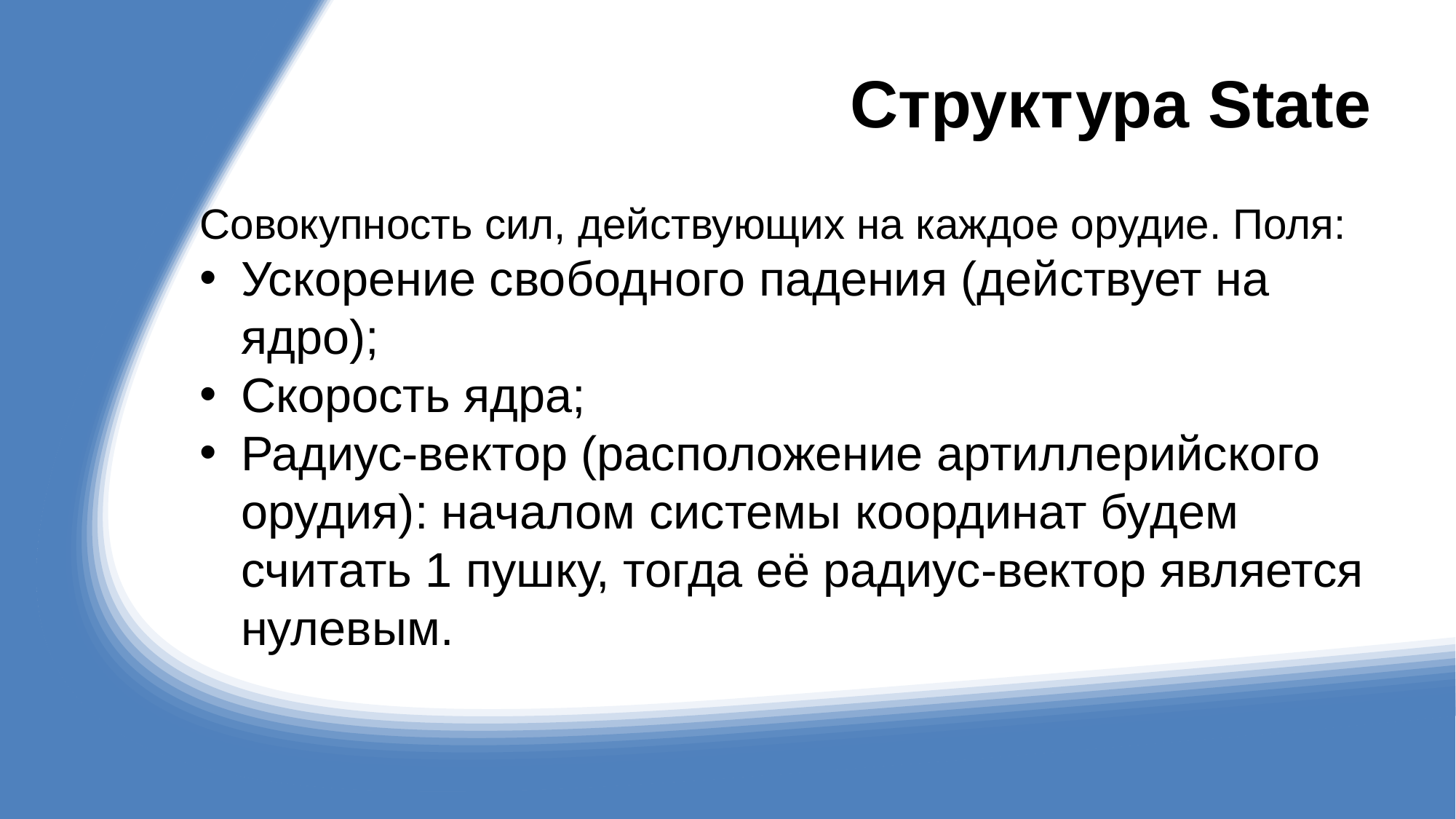

# Структура State
Совокупность сил, действующих на каждое орудие. Поля:
Ускорение свободного падения (действует на ядро);
Скорость ядра;
Радиус-вектор (расположение артиллерийского орудия): началом системы координат будем считать 1 пушку, тогда её радиус-вектор является нулевым.